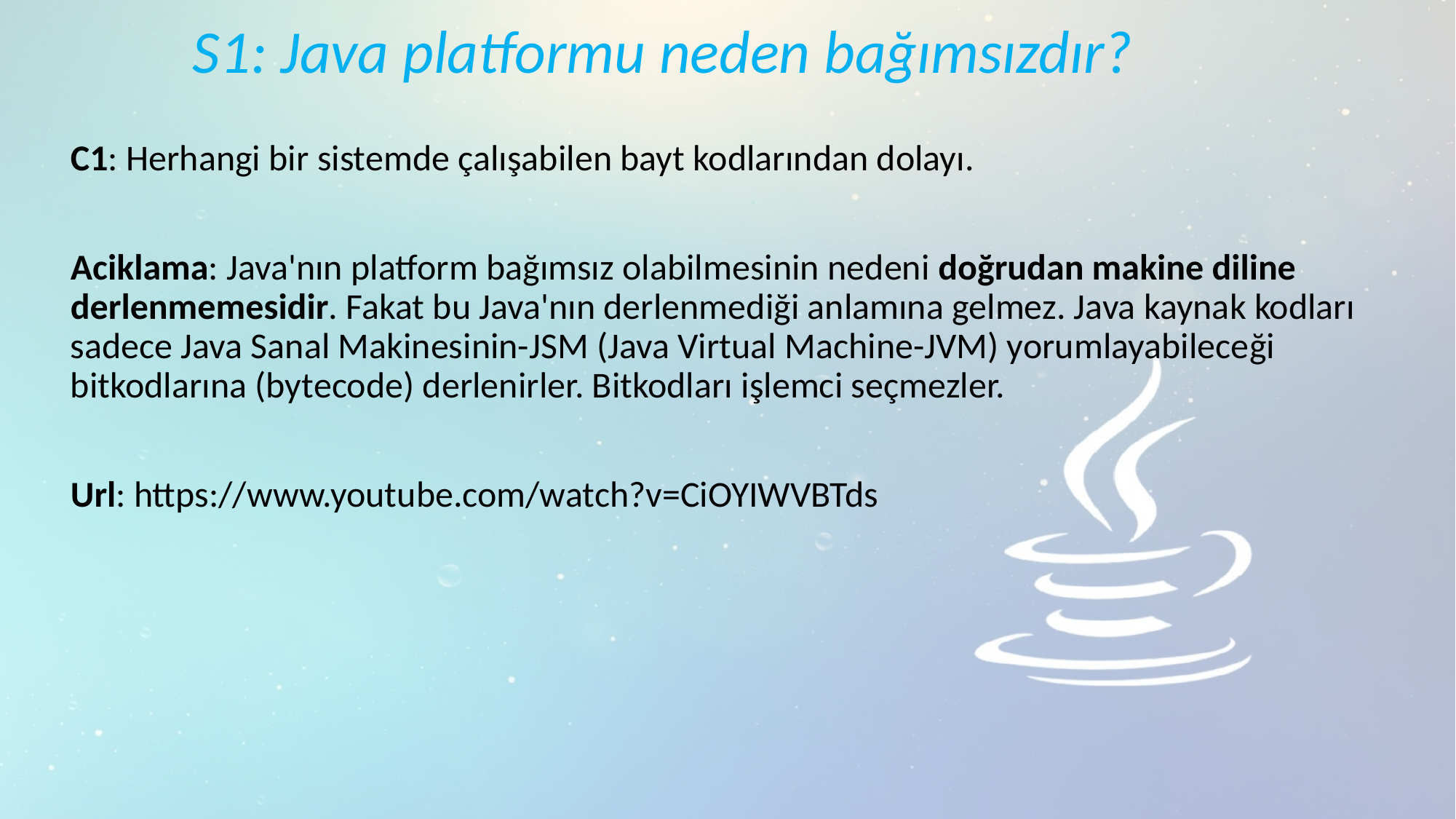

# S1: Java platformu neden bağımsızdır?
C1: Herhangi bir sistemde çalışabilen bayt kodlarından dolayı.

Aciklama: Java'nın platform bağımsız olabilmesinin nedeni doğrudan makine diline derlenmemesidir. Fakat bu Java'nın derlenmediği anlamına gelmez. Java kaynak kodları sadece Java Sanal Makinesinin-JSM (Java Virtual Machine-JVM) yorumlayabileceği bitkodlarına (bytecode) derlenirler. Bitkodları işlemci seçmezler.

Url: https://www.youtube.com/watch?v=CiOYIWVBTds